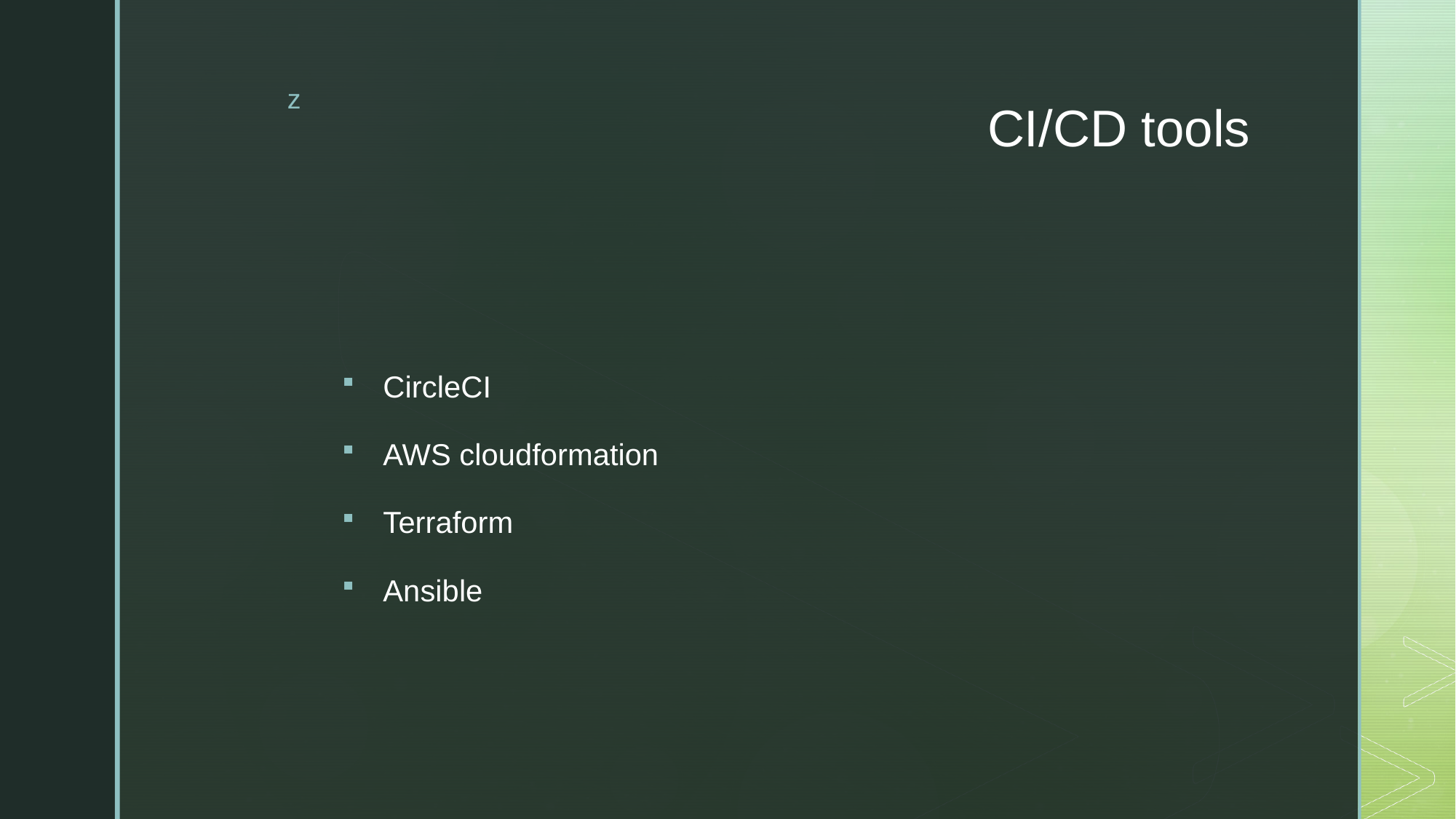

# CI/CD tools
CircleCI
AWS cloudformation
Terraform
Ansible